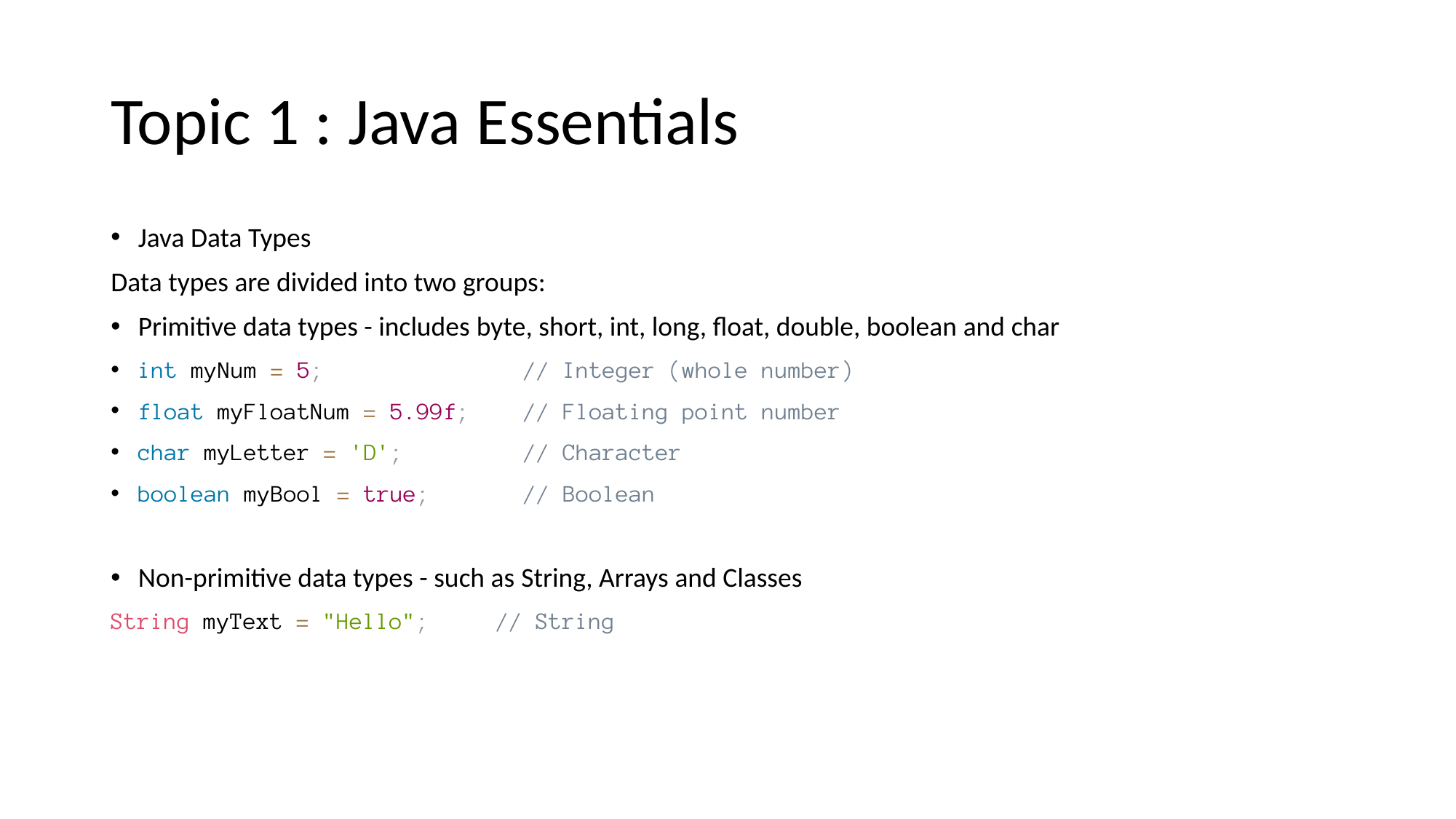

# Topic 1 : Java Essentials
Java Data Types
Data types are divided into two groups:
Primitive data types - includes byte, short, int, long, float, double, boolean and char
int myNum = 5;               // Integer (whole number)
float myFloatNum = 5.99f;    // Floating point number
char myLetter = 'D';         // Character
boolean myBool = true;       // Boolean

Non-primitive data types - such as String, Arrays and Classes
String myText = "Hello";     // String